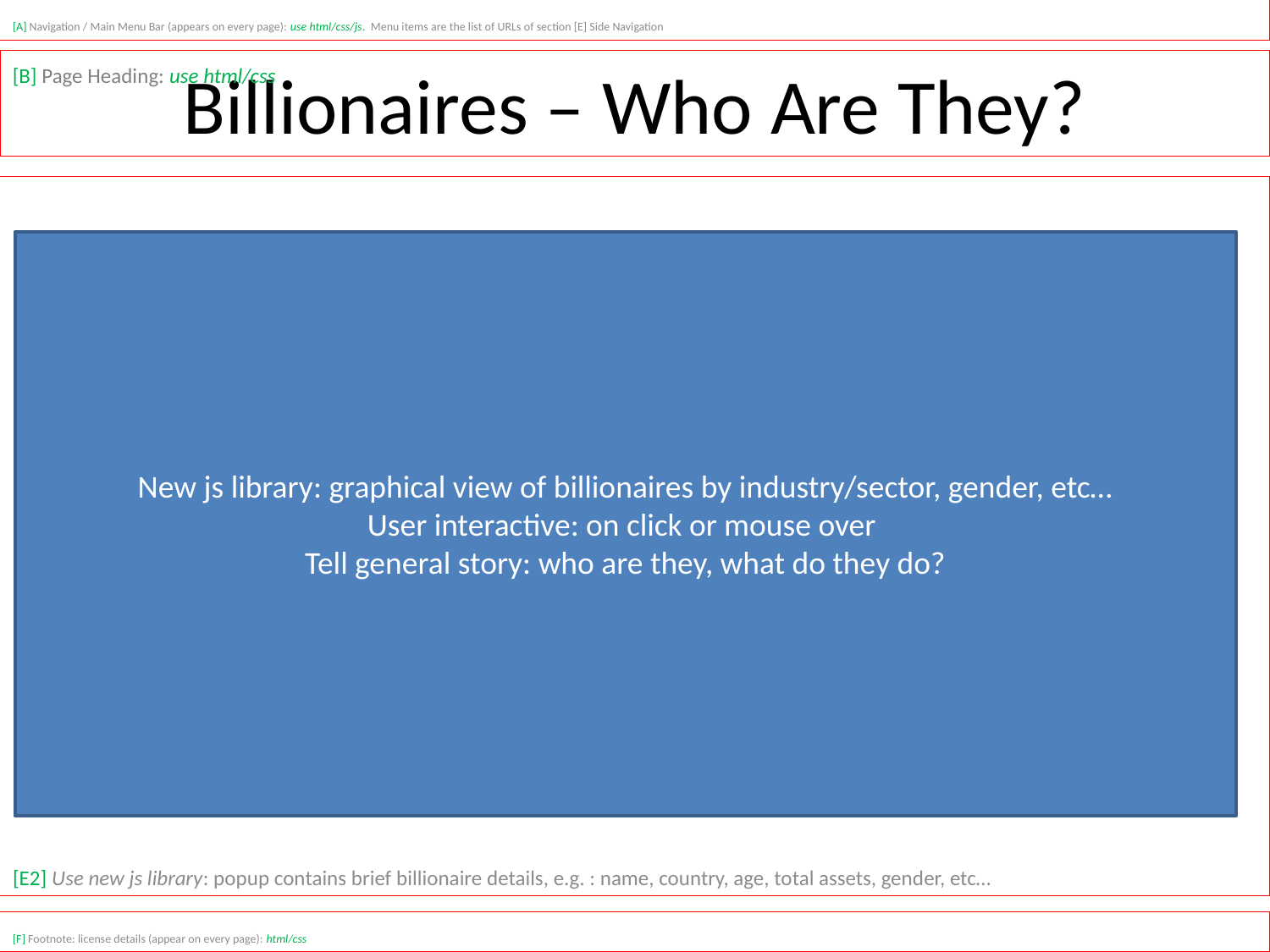

[A] Navigation / Main Menu Bar (appears on every page): use html/css/js.  Menu items are the list of URLs of section [E] Side Navigation
# Billionaires – Who Are They?
[B] Page Heading: use html/css

[E2] Use new js library: popup contains brief billionaire details, e.g. : name, country, age, total assets, gender, etc…
New js library: graphical view of billionaires by industry/sector, gender, etc…
User interactive: on click or mouse over
Tell general story: who are they, what do they do?

[F] Footnote: license details (appear on every page): html/css